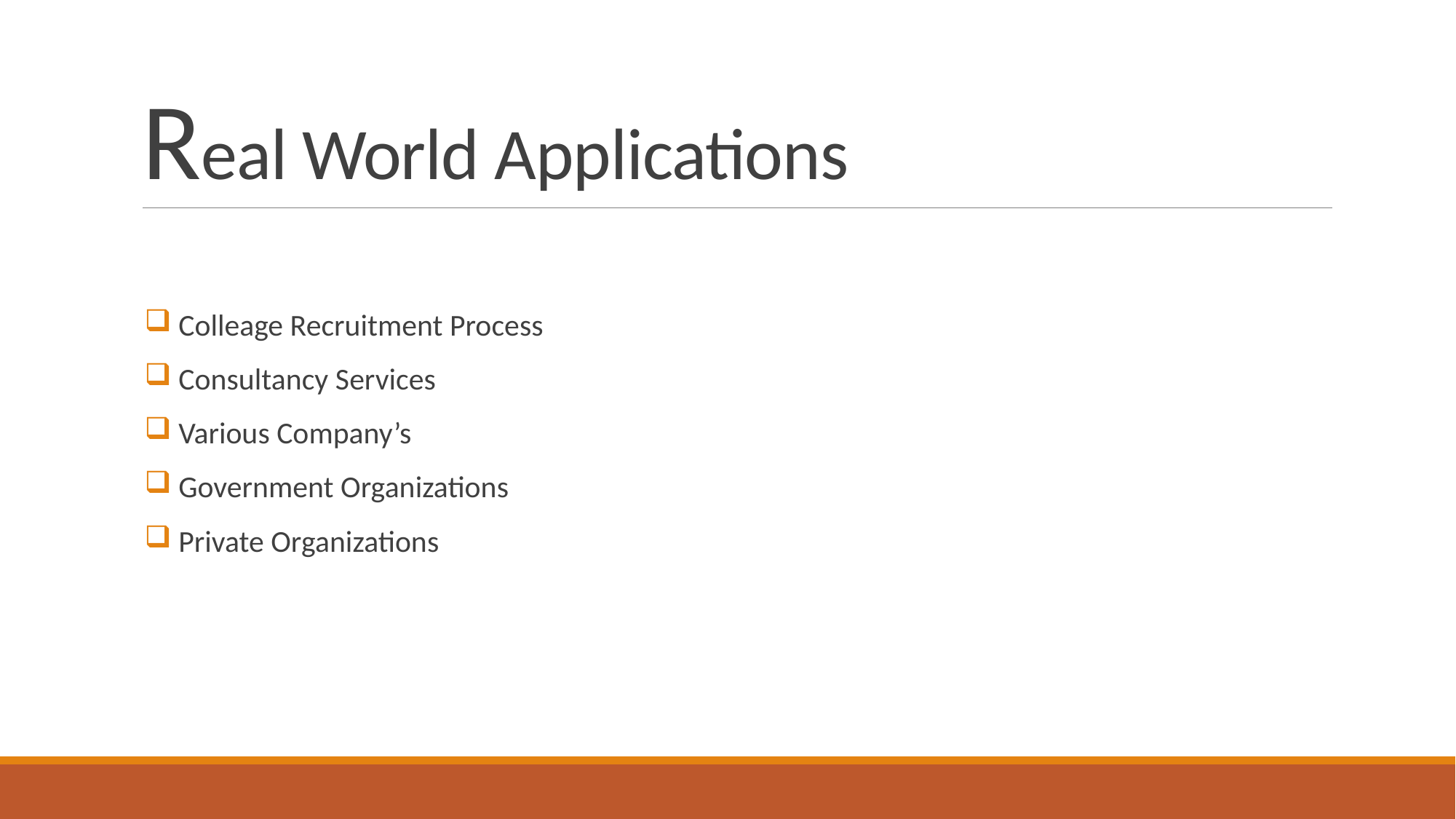

# Real World Applications
 Colleage Recruitment Process
 Consultancy Services
 Various Company’s
 Government Organizations
 Private Organizations